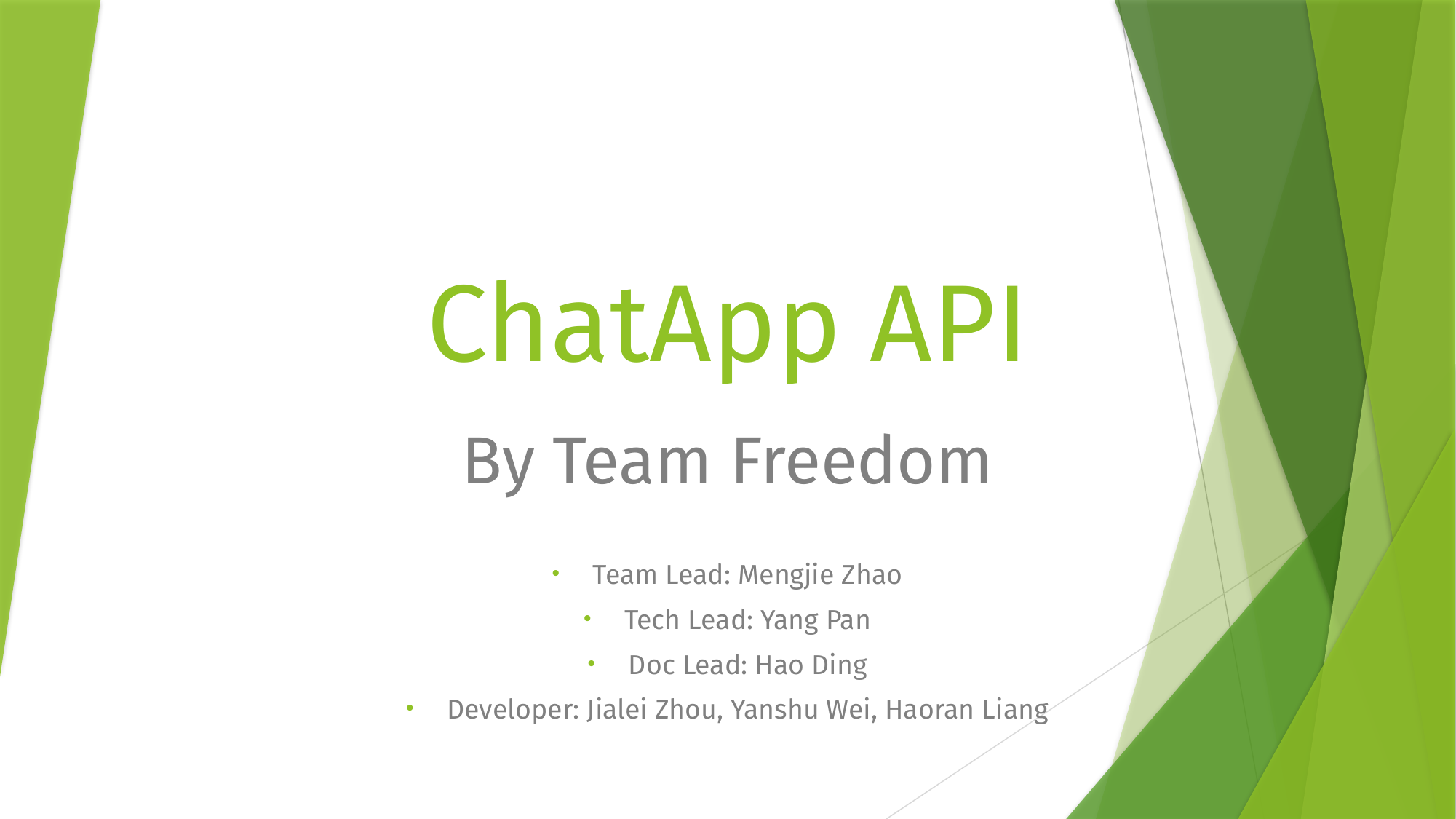

# ChatApp API
By Team Freedom

Team Lead: Mengjie Zhao
Tech Lead: Yang Pan
Doc Lead: Hao Ding
Developer: Jialei Zhou, Yanshu Wei, Haoran Liang